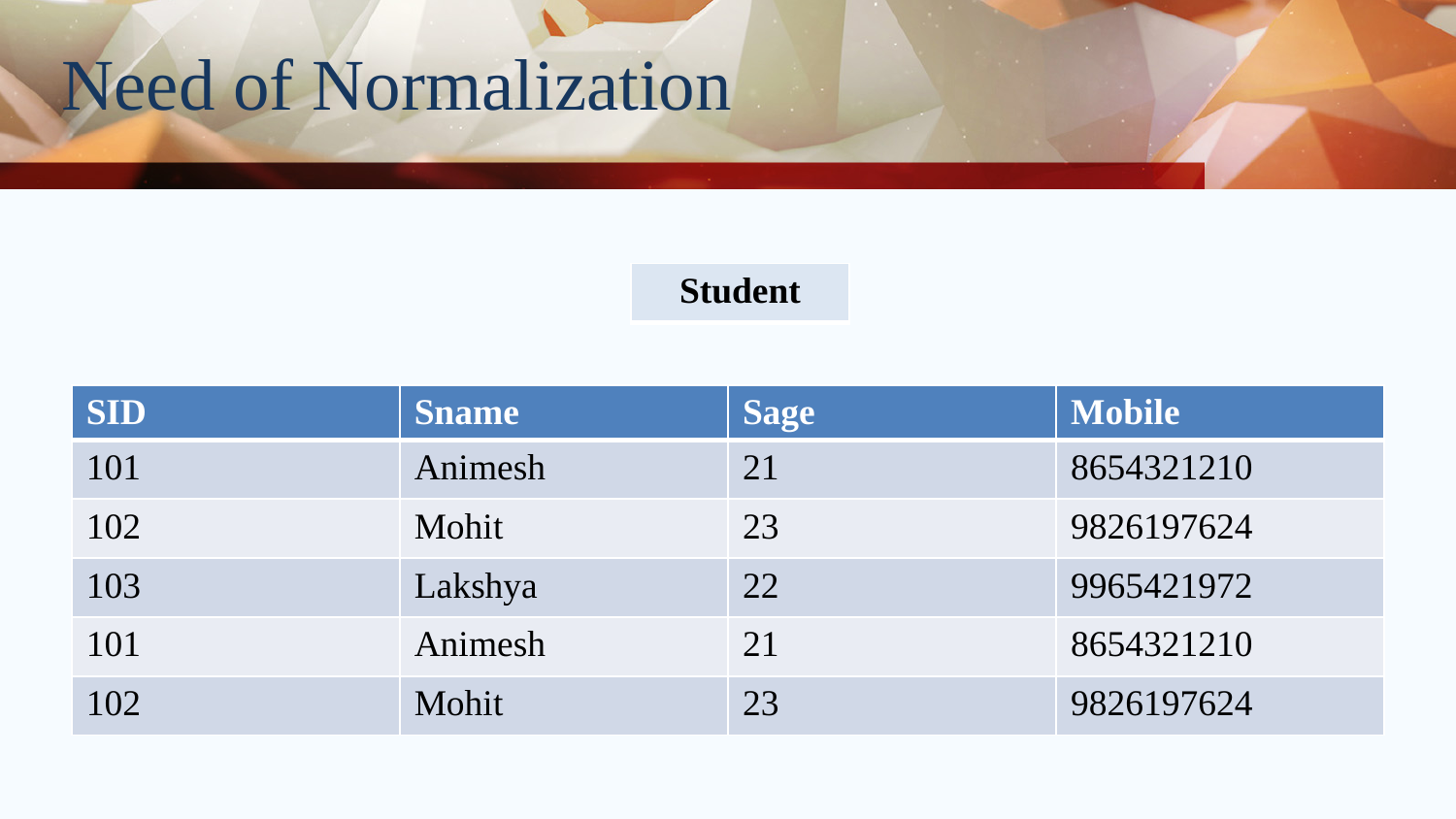

# Need of Normalization
| Student |
| --- |
| SID | Sname | Sage | Mobile |
| --- | --- | --- | --- |
| 101 | Animesh | 21 | 8654321210 |
| 102 | Mohit | 23 | 9826197624 |
| 103 | Lakshya | 22 | 9965421972 |
| 101 | Animesh | 21 | 8654321210 |
| 102 | Mohit | 23 | 9826197624 |